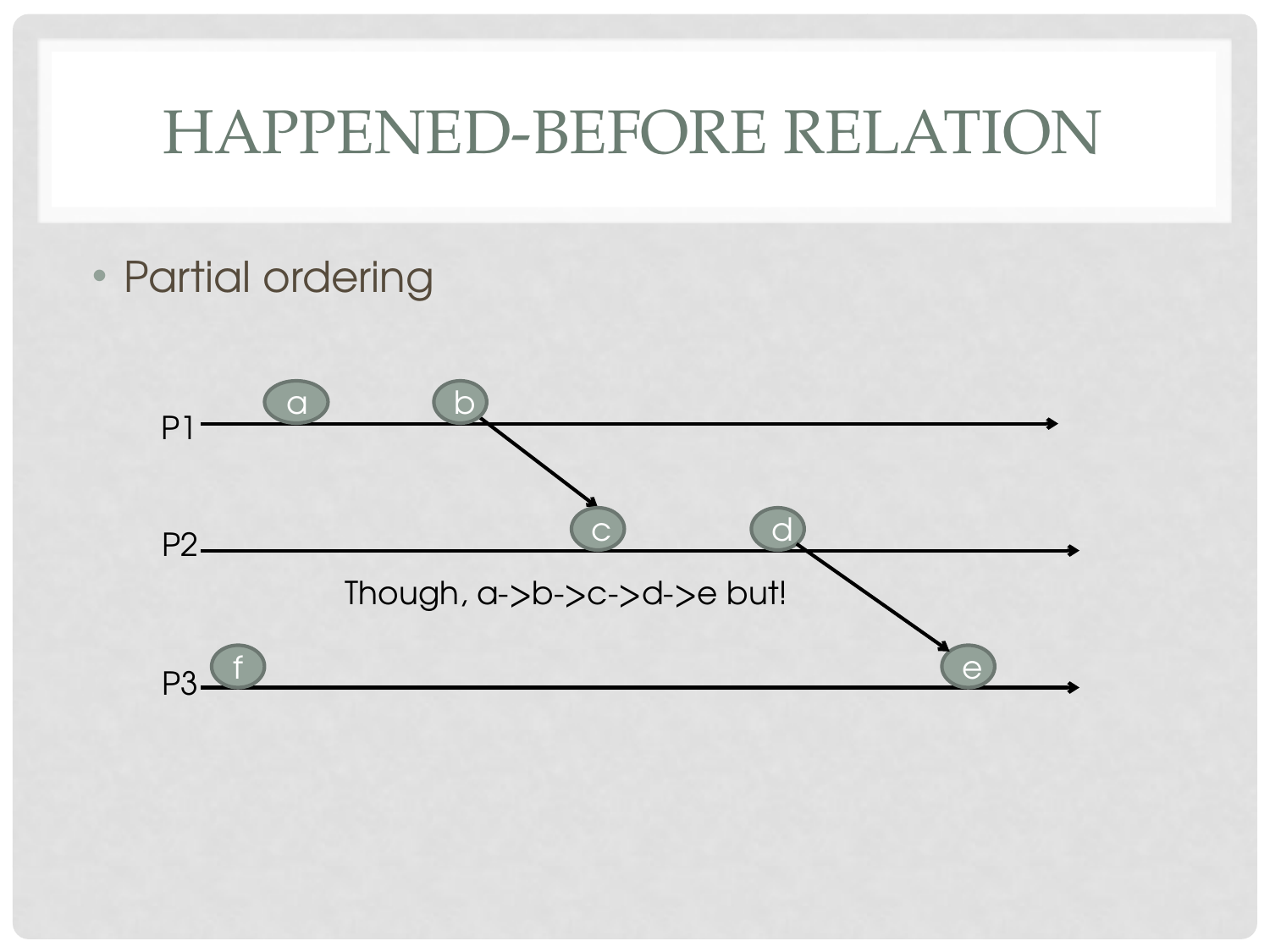

# Happened-before relation
Partial ordering

a
b
P1
c
d
P2
Though, a->b->c->d->e but!
f
e
P3